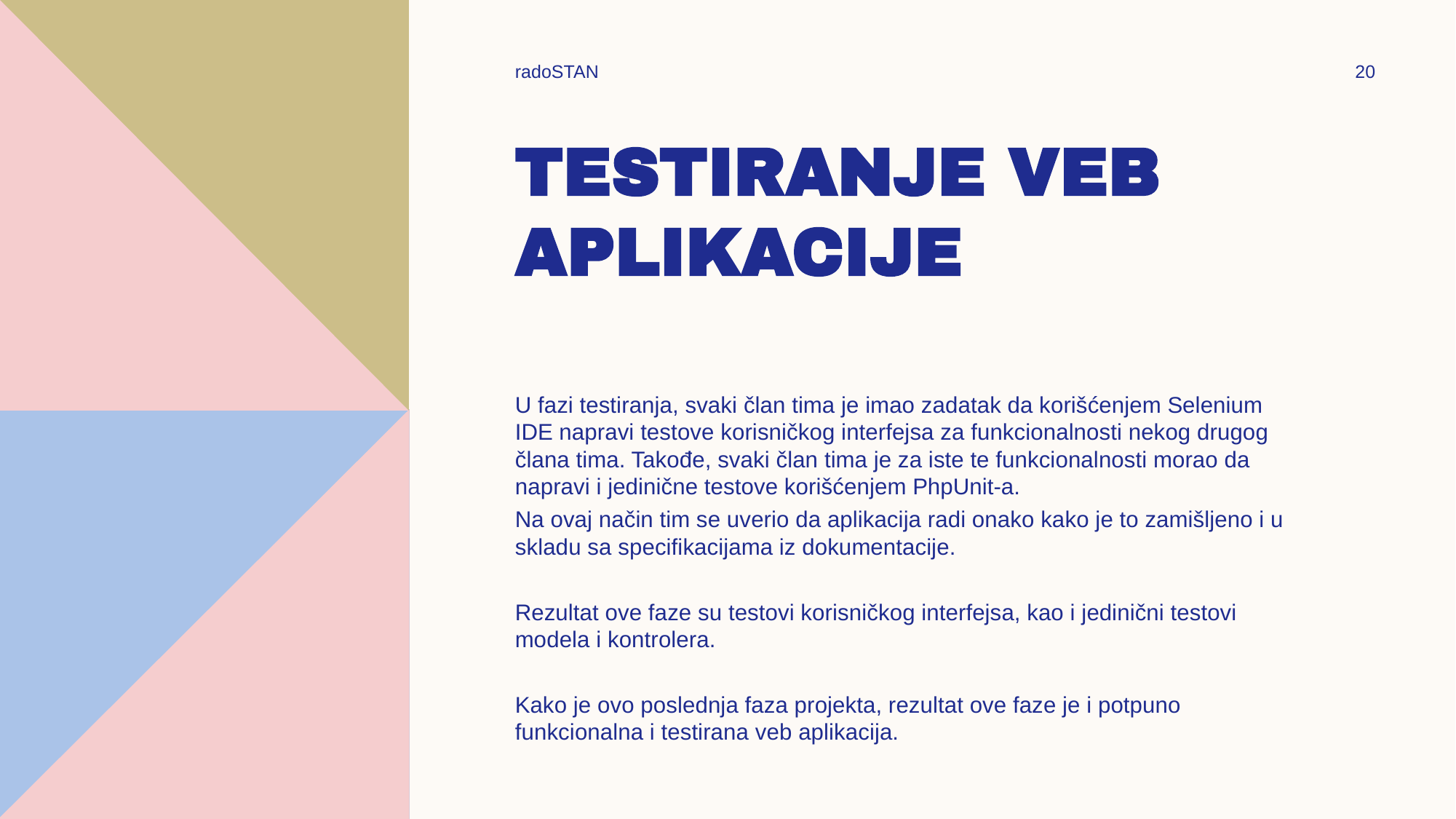

radoSTAN
20
# Testiranje Veb aplikacije
U fazi testiranja, svaki član tima je imao zadatak da korišćenjem Selenium IDE napravi testove korisničkog interfejsa za funkcionalnosti nekog drugog člana tima. Takođe, svaki član tima je za iste te funkcionalnosti morao da napravi i jedinične testove korišćenjem PhpUnit-a.
Na ovaj način tim se uverio da aplikacija radi onako kako je to zamišljeno i u skladu sa specifikacijama iz dokumentacije.

Rezultat ove faze su testovi korisničkog interfejsa, kao i jedinični testovi modela i kontrolera.

Kako je ovo poslednja faza projekta, rezultat ove faze je i potpuno funkcionalna i testirana veb aplikacija.